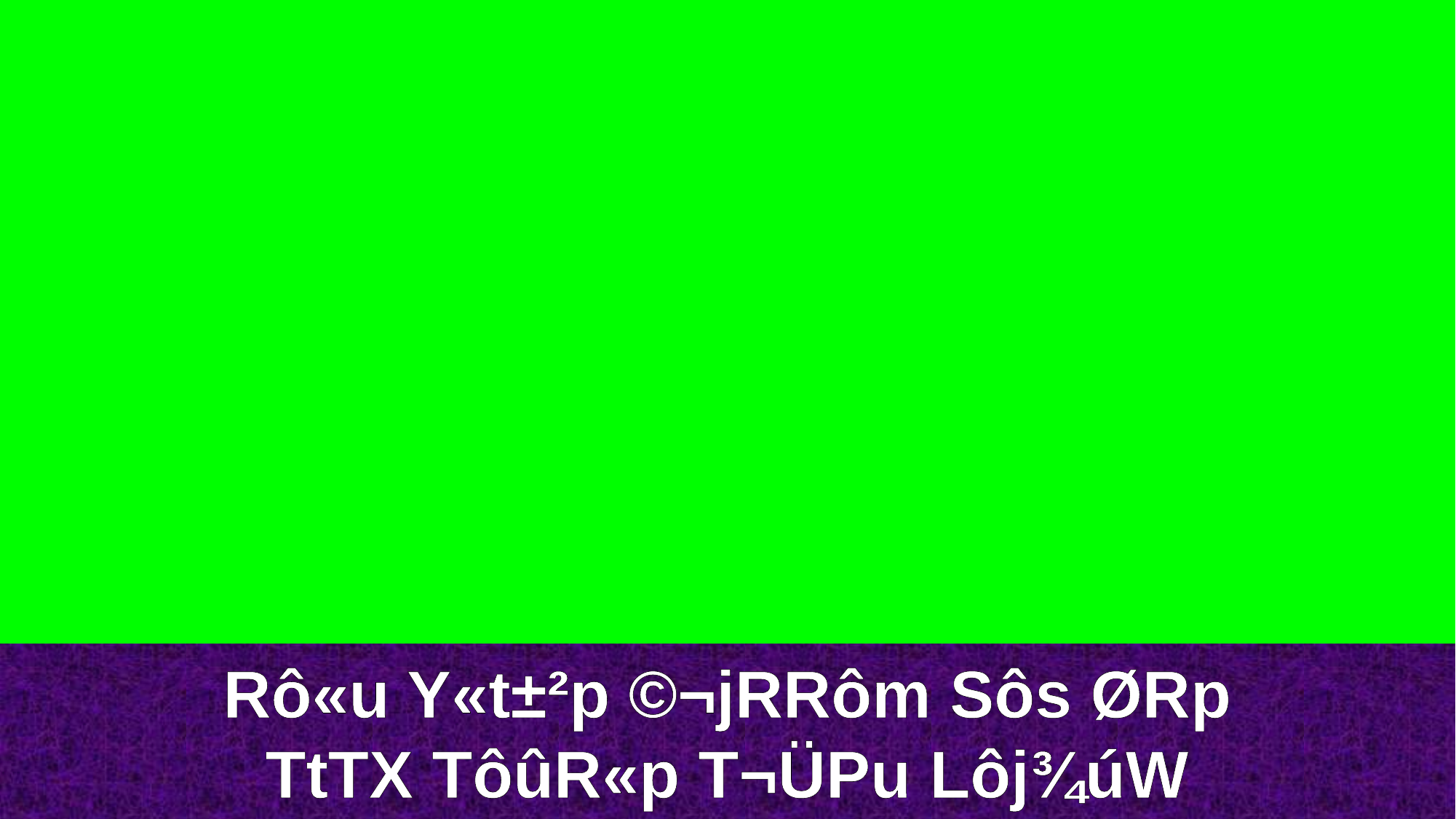

Rô«u Y«t±²p ©¬jRRôm Sôs ØRp
TtTX TôûR«p T¬ÜPu Lôj¾úW